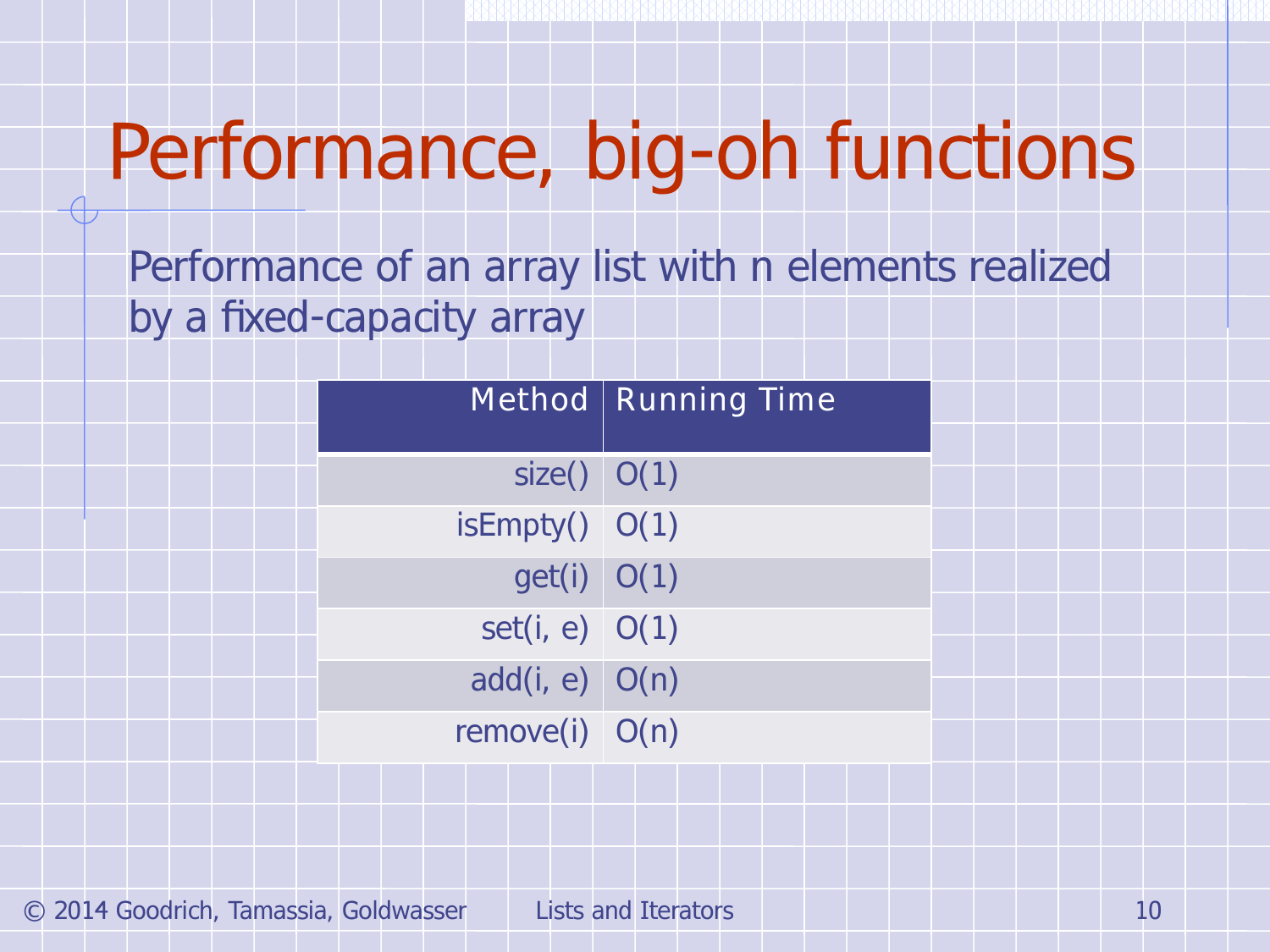

# Performance, big-oh functions
Performance of an array list with n elements realized by a fixed-capacity array
| Method | Running Time |
| --- | --- |
| size() | O(1) |
| isEmpty() | O(1) |
| get(i) | O(1) |
| set(i, e) | O(1) |
| add(i, e) | O(n) |
| remove(i) | O(n) |
© 2014 Goodrich, Tamassia, Goldwasser
Lists and Iterators
10